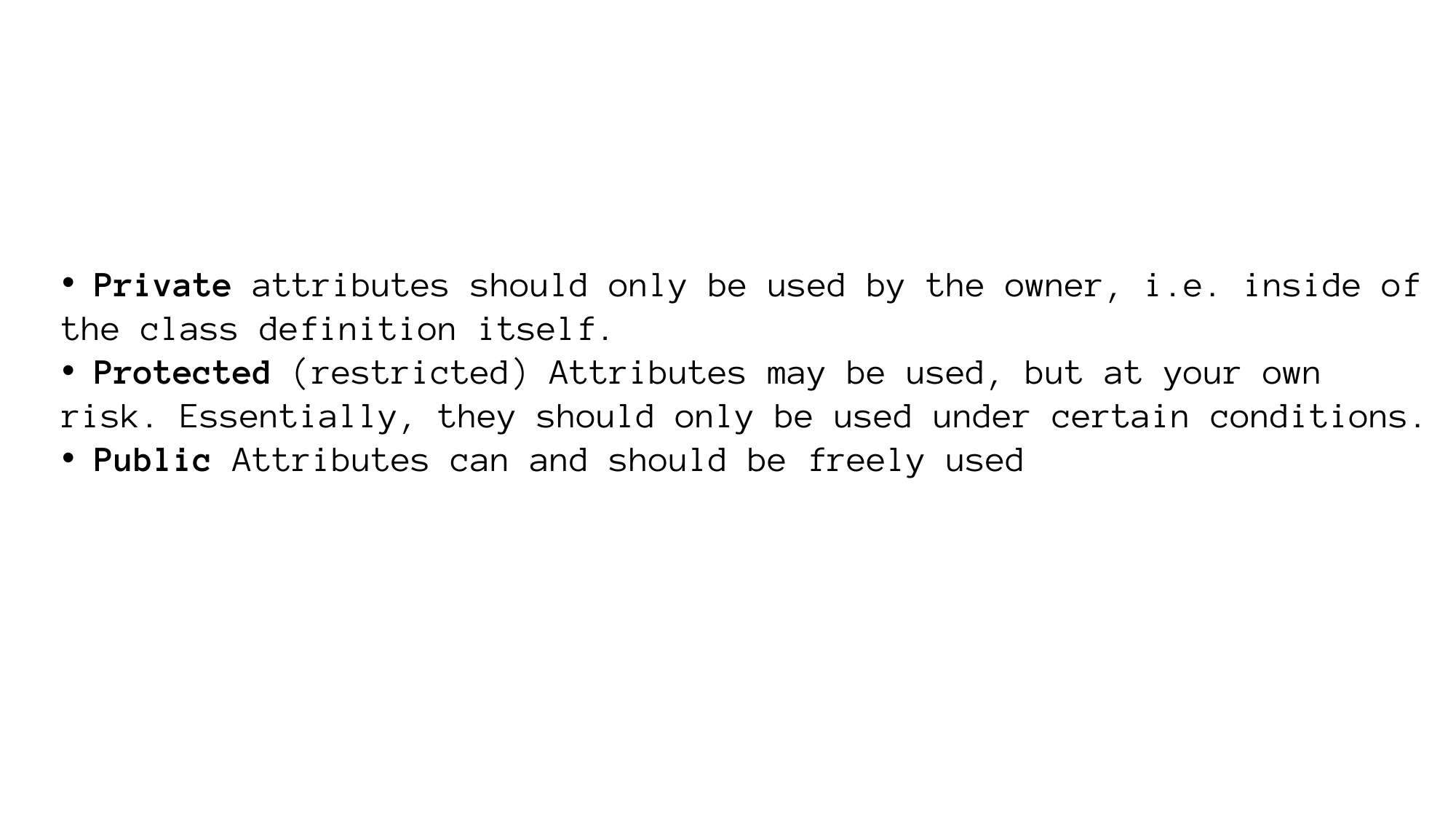

Private attributes should only be used by the owner, i.e. inside of the class definition itself.
 Protected (restricted) Attributes may be used, but at your own risk. Essentially, they should only be used under certain conditions.
 Public Attributes can and should be freely used